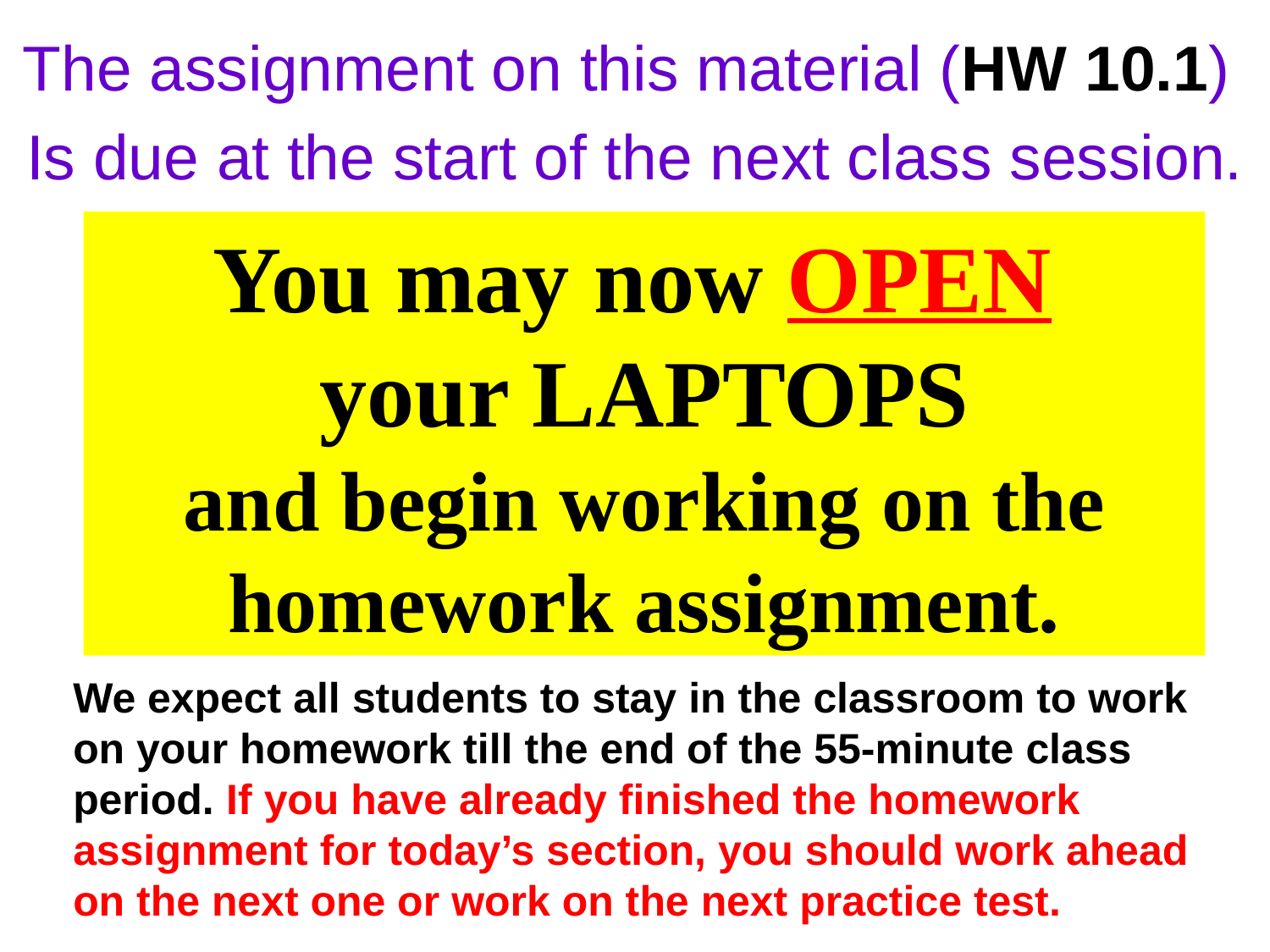

The assignment on this material (HW 10.1)
Is due at the start of the next class session.

You may now OPEN
your LAPTOPS
and begin working on the homework assignment.
We expect all students to stay in the classroom to work on your homework till the end of the 55-minute class period. If you have already finished the homework assignment for today’s section, you should work ahead on the next one or work on the next practice test.